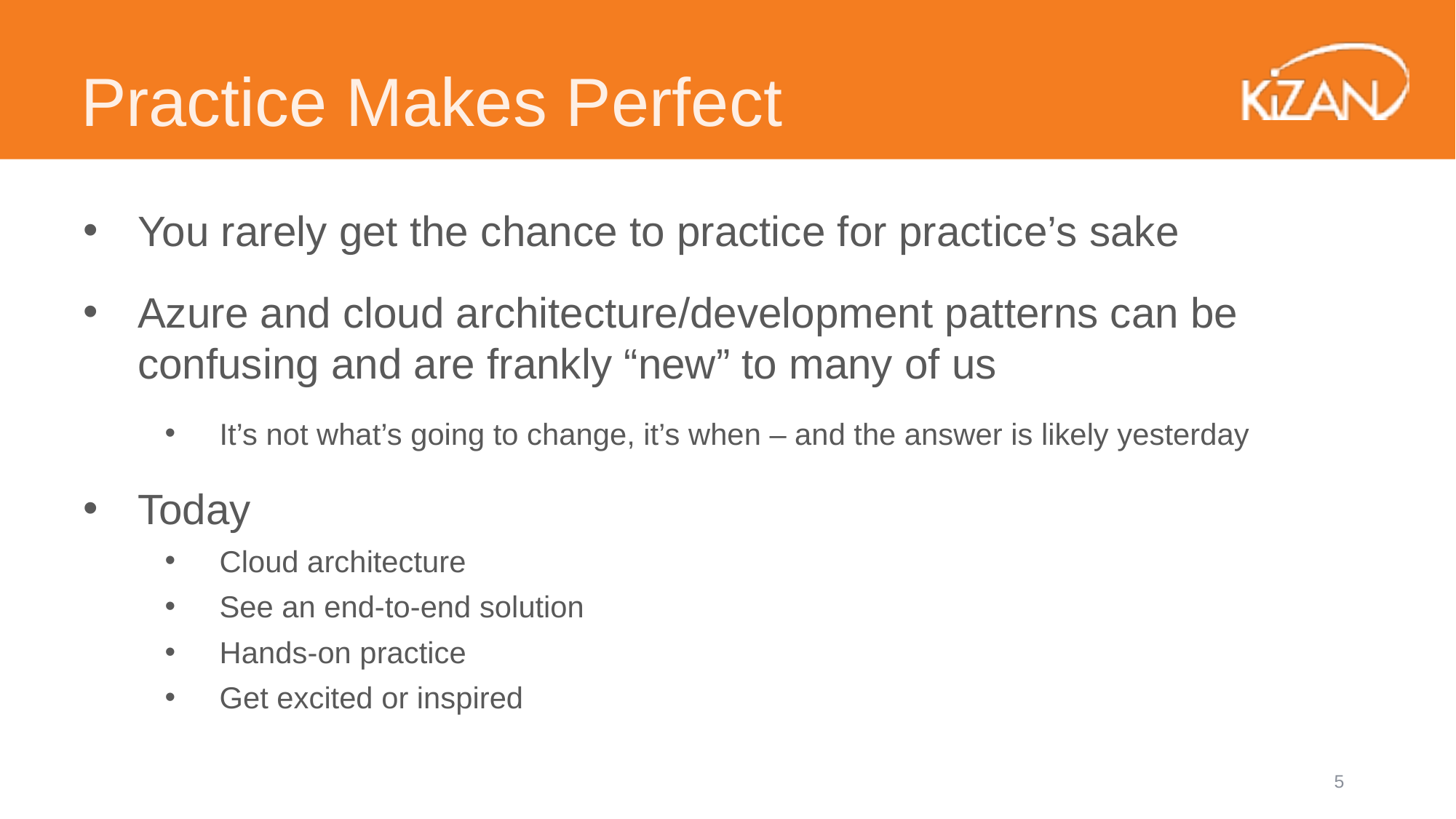

Practice Makes Perfect
You rarely get the chance to practice for practice’s sake
Azure and cloud architecture/development patterns can be confusing and are frankly “new” to many of us
It’s not what’s going to change, it’s when – and the answer is likely yesterday
Today
Cloud architecture
See an end-to-end solution
Hands-on practice
Get excited or inspired

5